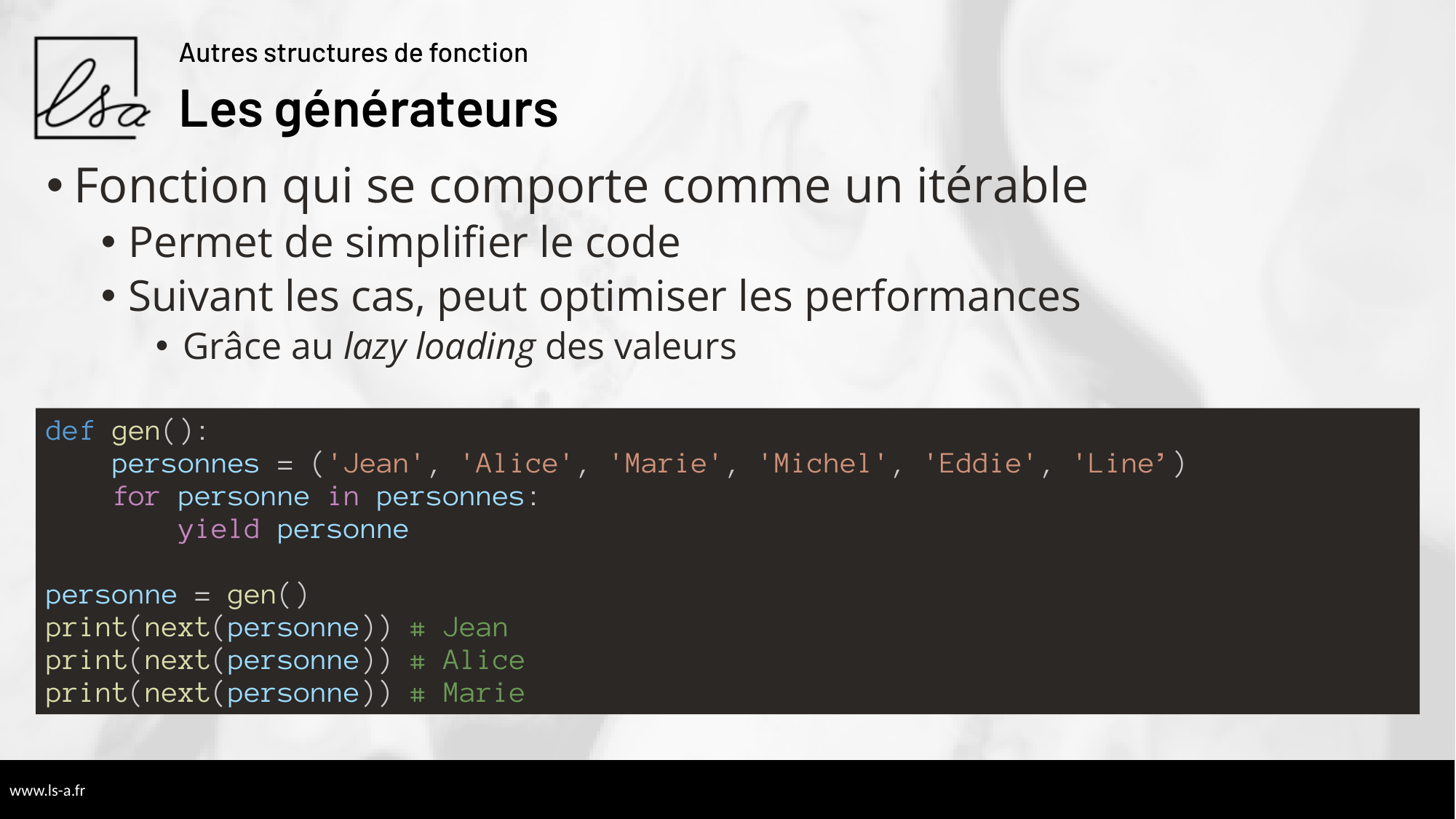

Autres structures de fonction
# Les générateurs
Fonction qui se comporte comme un itérable
Permet de simplifier le code
Suivant les cas, peut optimiser les performances
Grâce au lazy loading des valeurs
def gen():
    personnes = ('Jean', 'Alice', 'Marie', 'Michel', 'Eddie', 'Line’)
    for personne in personnes:
        yield personne
personne = gen()
print(next(personne)) # Jean
print(next(personne)) # Alice
print(next(personne)) # Marie